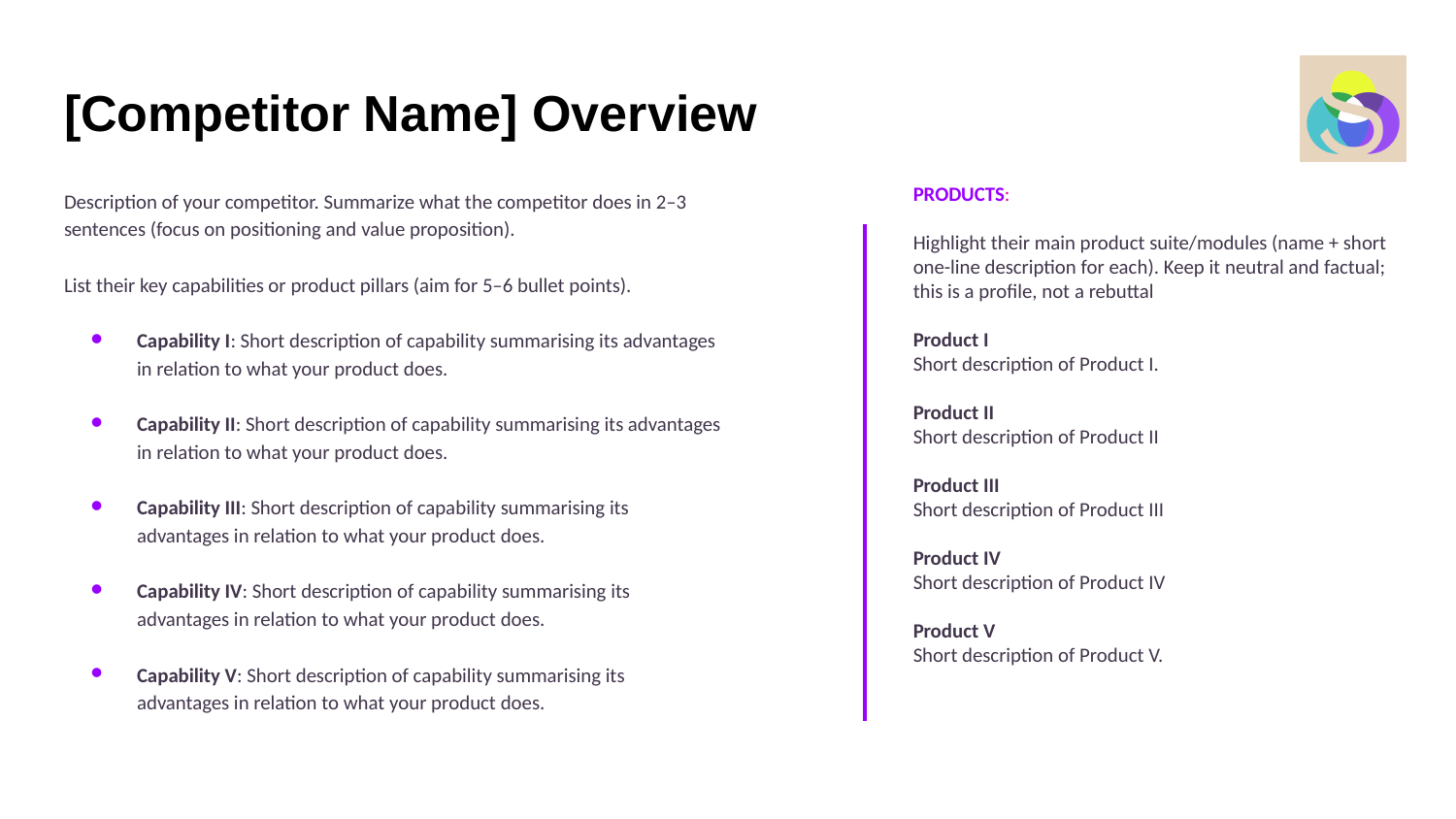

# [Competitor Name] Overview
PRODUCTS:
Highlight their main product suite/modules (name + short one-line description for each). Keep it neutral and factual; this is a profile, not a rebuttal

Product I
Short description of Product I.
Product II
Short description of Product II
Product III
Short description of Product III
Product IV
Short description of Product IV
Product V
Short description of Product V.
Description of your competitor. Summarize what the competitor does in 2–3 sentences (focus on positioning and value proposition).

List their key capabilities or product pillars (aim for 5–6 bullet points).

Capability I: Short description of capability summarising its advantages in relation to what your product does.
Capability II: Short description of capability summarising its advantages in relation to what your product does.
Capability III: Short description of capability summarising its advantages in relation to what your product does.
Capability IV: Short description of capability summarising its advantages in relation to what your product does.
Capability V: Short description of capability summarising its advantages in relation to what your product does.